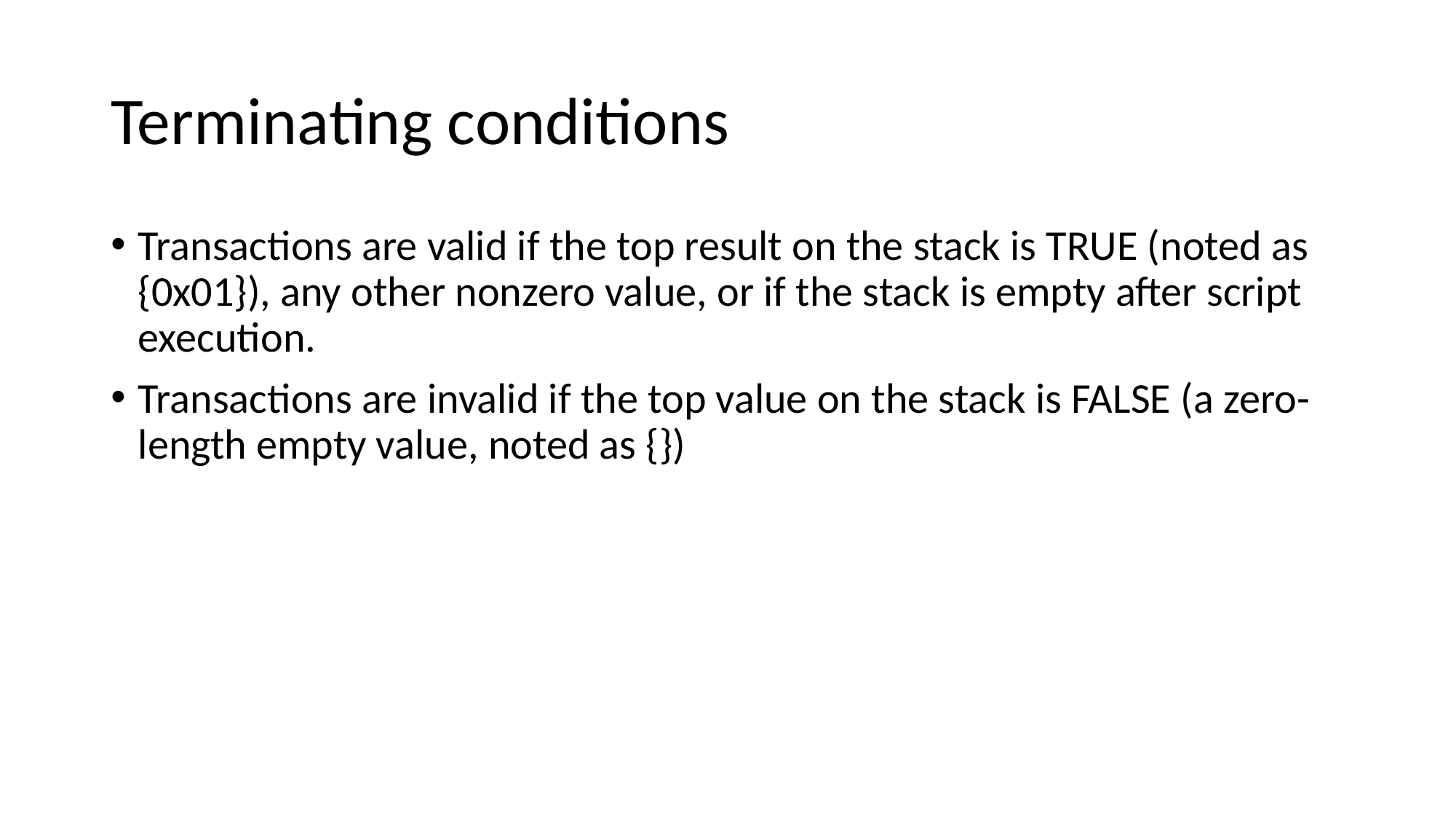

# Terminating conditions
Transactions are valid if the top result on the stack is TRUE (noted as {0x01}), any other nonzero value, or if the stack is empty after script execution.
Transactions are invalid if the top value on the stack is FALSE (a zero-length empty value, noted as {})